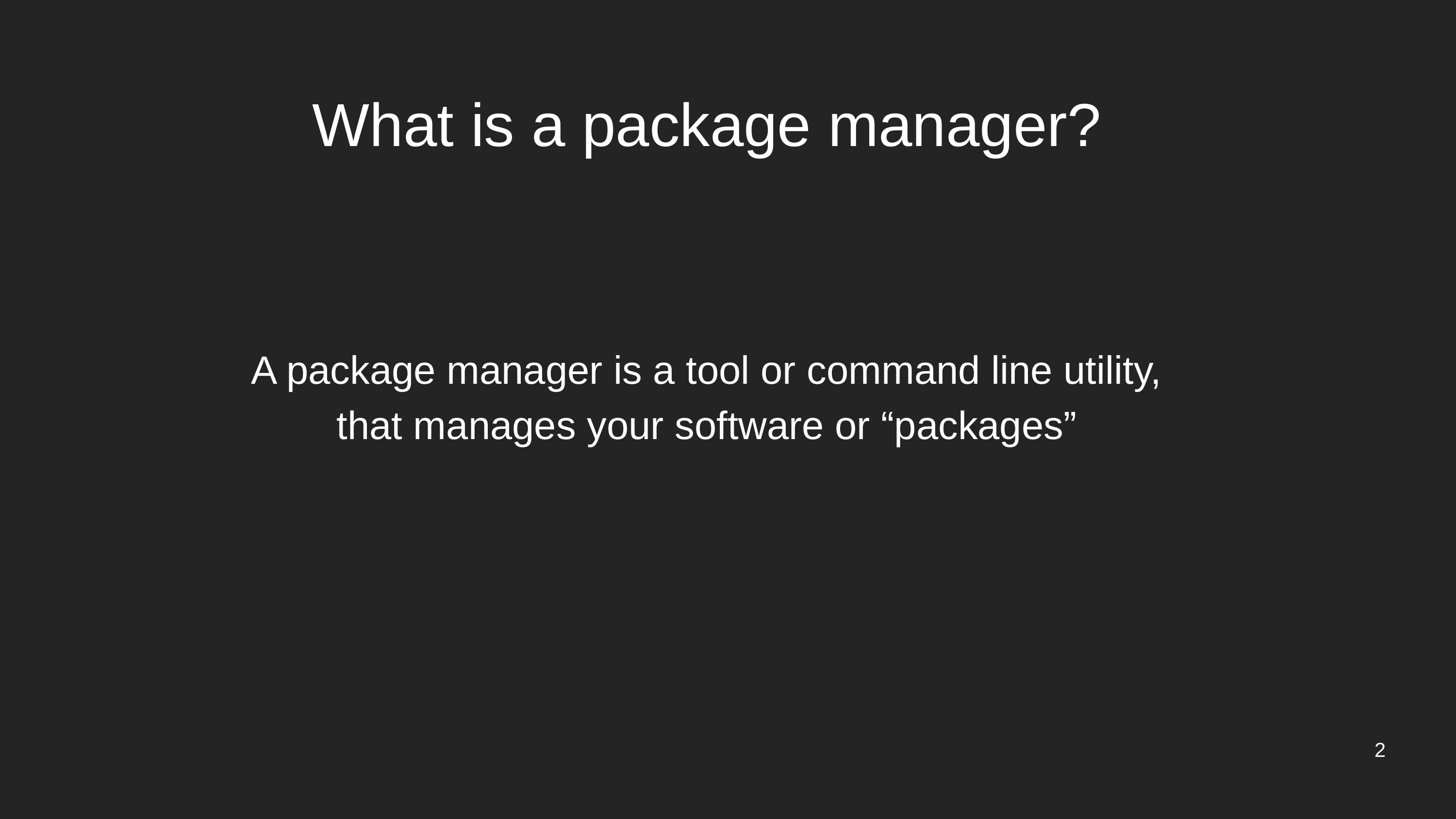

What is a package manager?
A package manager is a tool or command line utility, that manages your software or “packages”
2